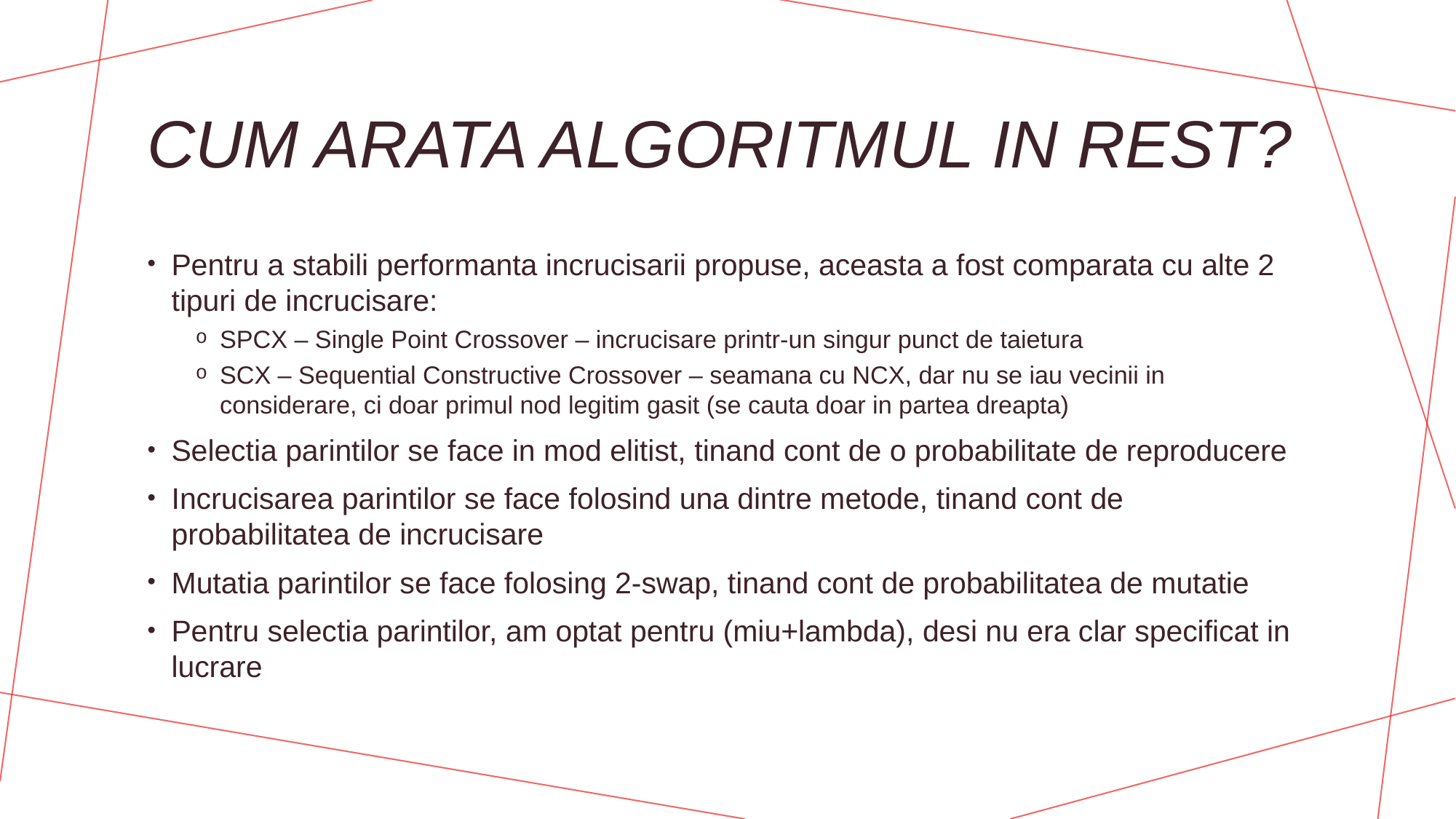

# Cum arata algoritmul in rest?
Pentru a stabili performanta incrucisarii propuse, aceasta a fost comparata cu alte 2 tipuri de incrucisare:
SPCX – Single Point Crossover – incrucisare printr-un singur punct de taietura
SCX – Sequential Constructive Crossover – seamana cu NCX, dar nu se iau vecinii in considerare, ci doar primul nod legitim gasit (se cauta doar in partea dreapta)
Selectia parintilor se face in mod elitist, tinand cont de o probabilitate de reproducere
Incrucisarea parintilor se face folosind una dintre metode, tinand cont de probabilitatea de incrucisare
Mutatia parintilor se face folosing 2-swap, tinand cont de probabilitatea de mutatie
Pentru selectia parintilor, am optat pentru (miu+lambda), desi nu era clar specificat in lucrare